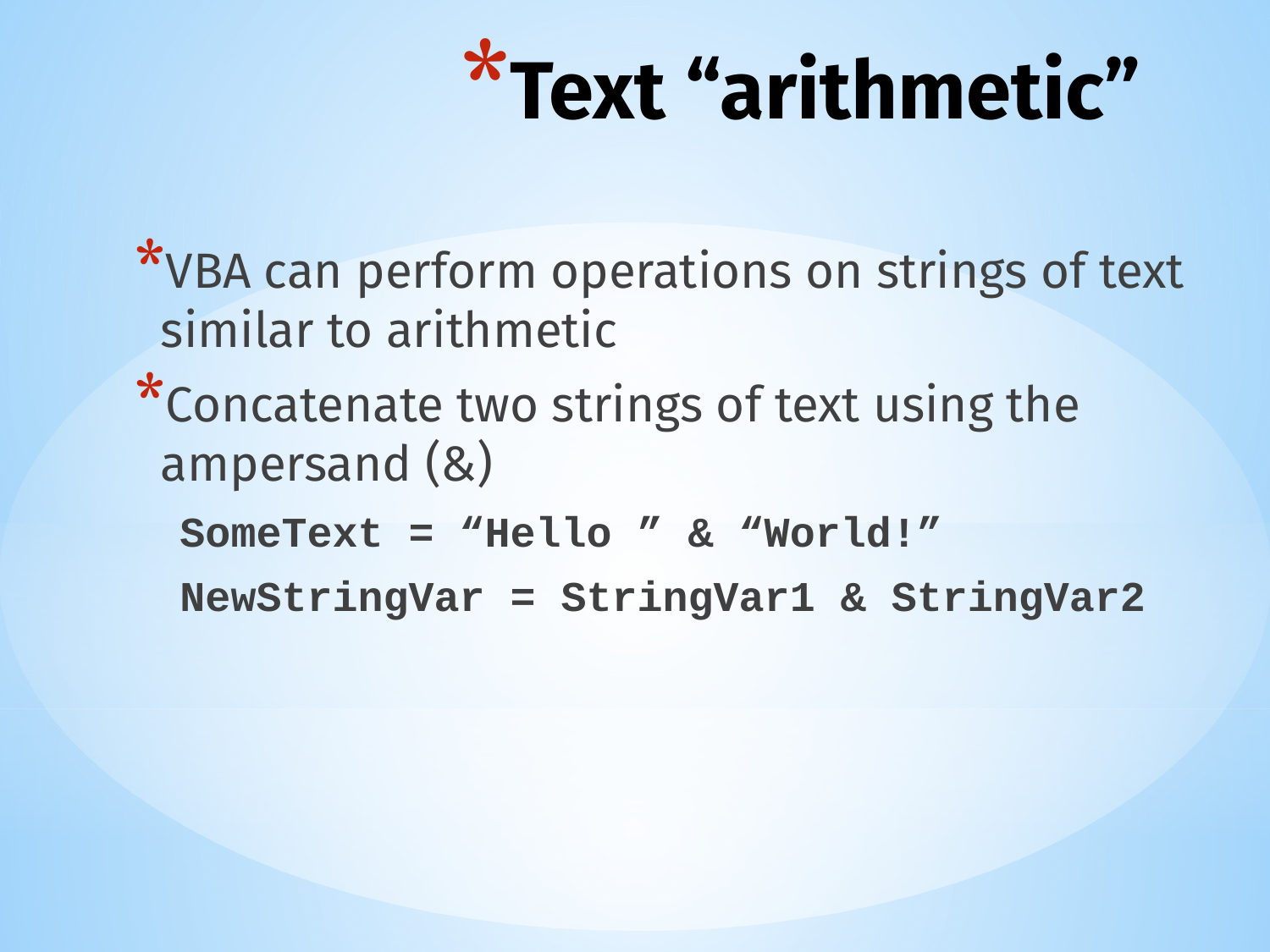

# Text “arithmetic”
VBA can perform operations on strings of text similar to arithmetic
Concatenate two strings of text using the
ampersand (&)
SomeText = “Hello ” & “World!”
NewStringVar = StringVar1 & StringVar2